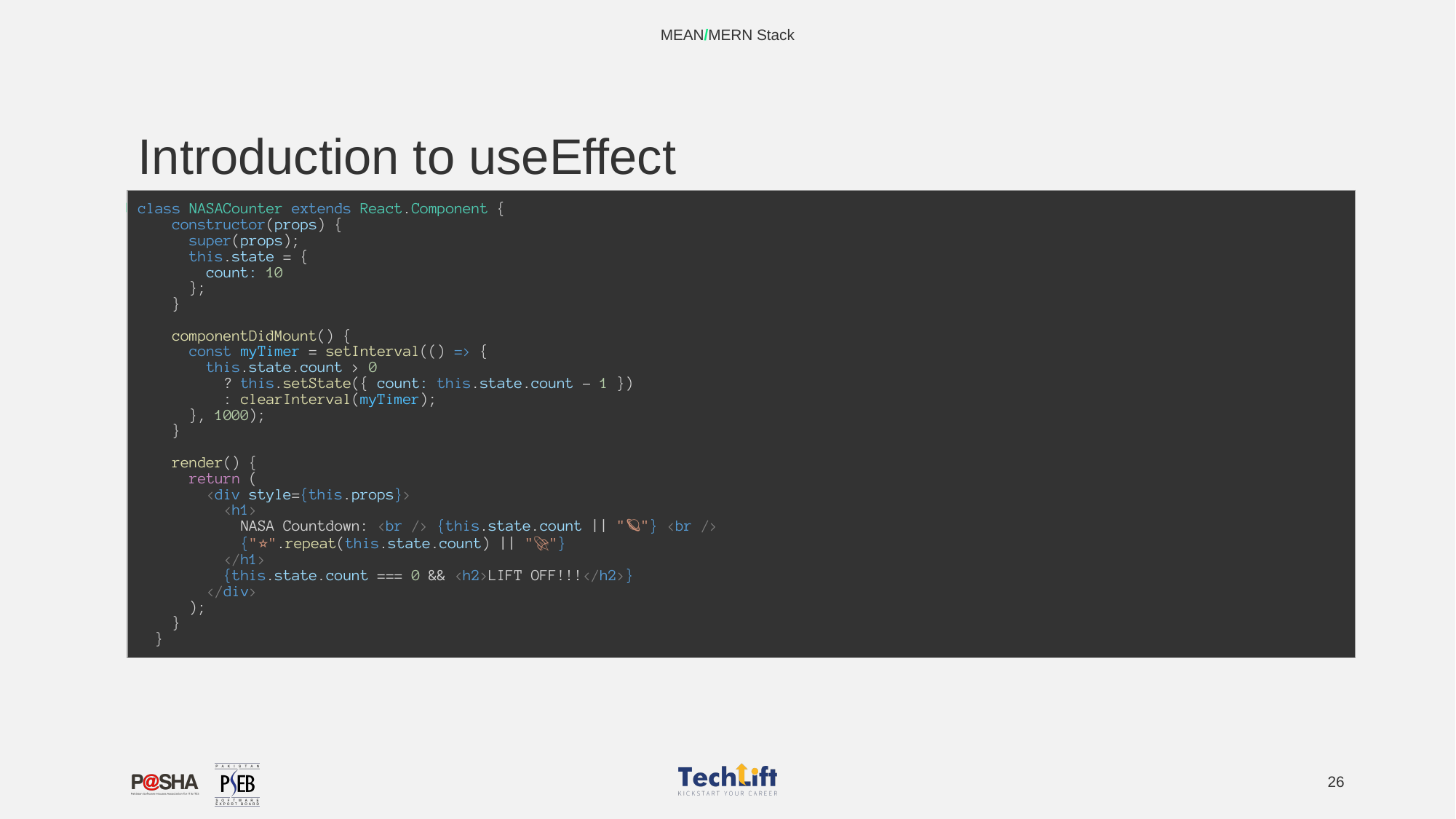

MEAN/MERN Stack
# Introduction to useEffect
| class NASACounter extends React.Component {     constructor(props) {       super(props);       this.state = {         count: 10       };     }       componentDidMount() {       const myTimer = setInterval(() => {         this.state.count > 0           ? this.setState({ count: this.state.count - 1 })           : clearInterval(myTimer);       }, 1000);     }       render() {       return (         <div style={this.props}>           <h1>             NASA Countdown: <br /> {this.state.count || "🪐"} <br />             {"⭐".repeat(this.state.count) || "🚀"}           </h1>           {this.state.count === 0 && <h2>LIFT OFF!!!</h2>}         </div>       );     }   } |
| --- |
26